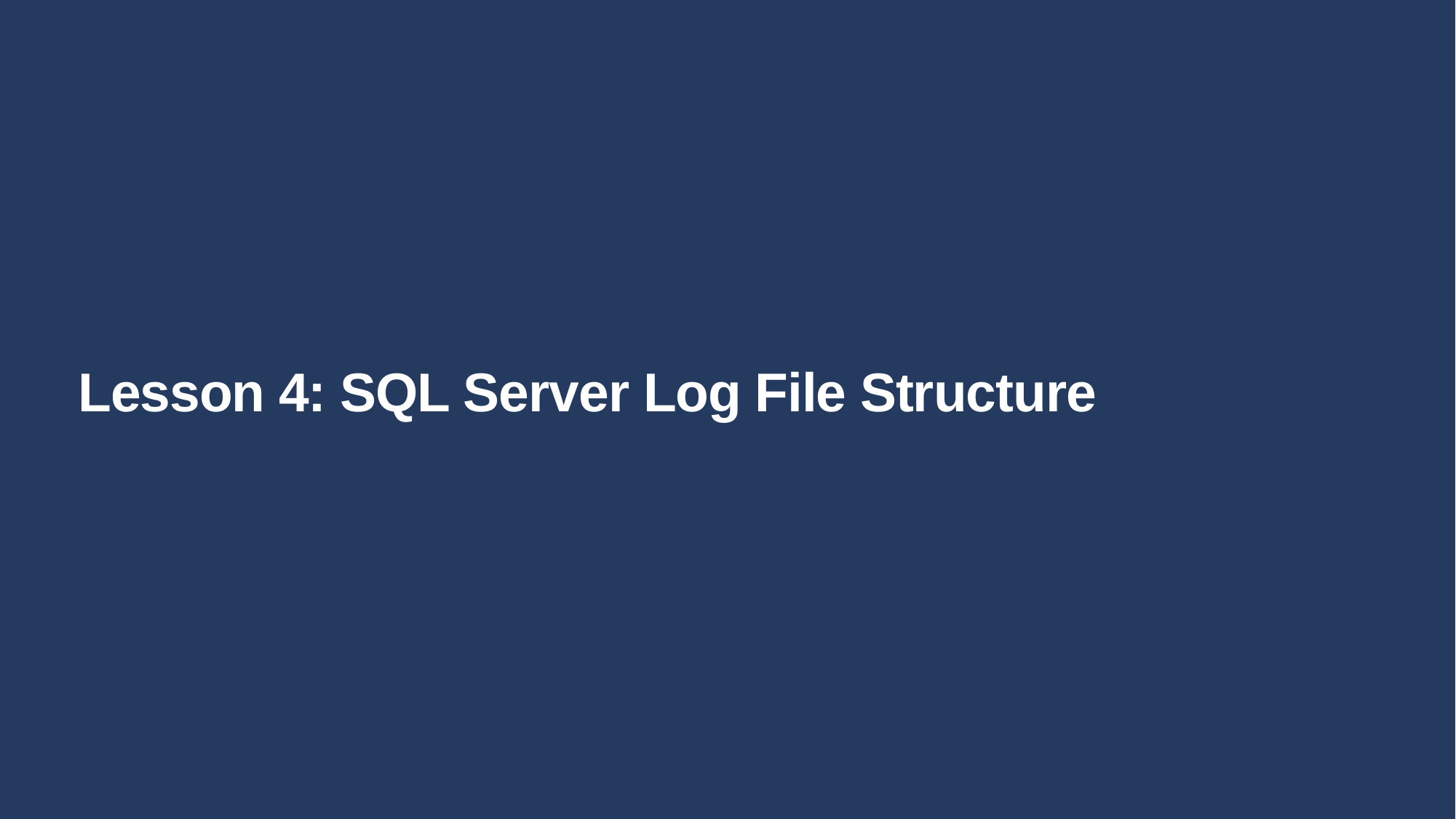

# Lesson 4: SQL Server Log File Structure